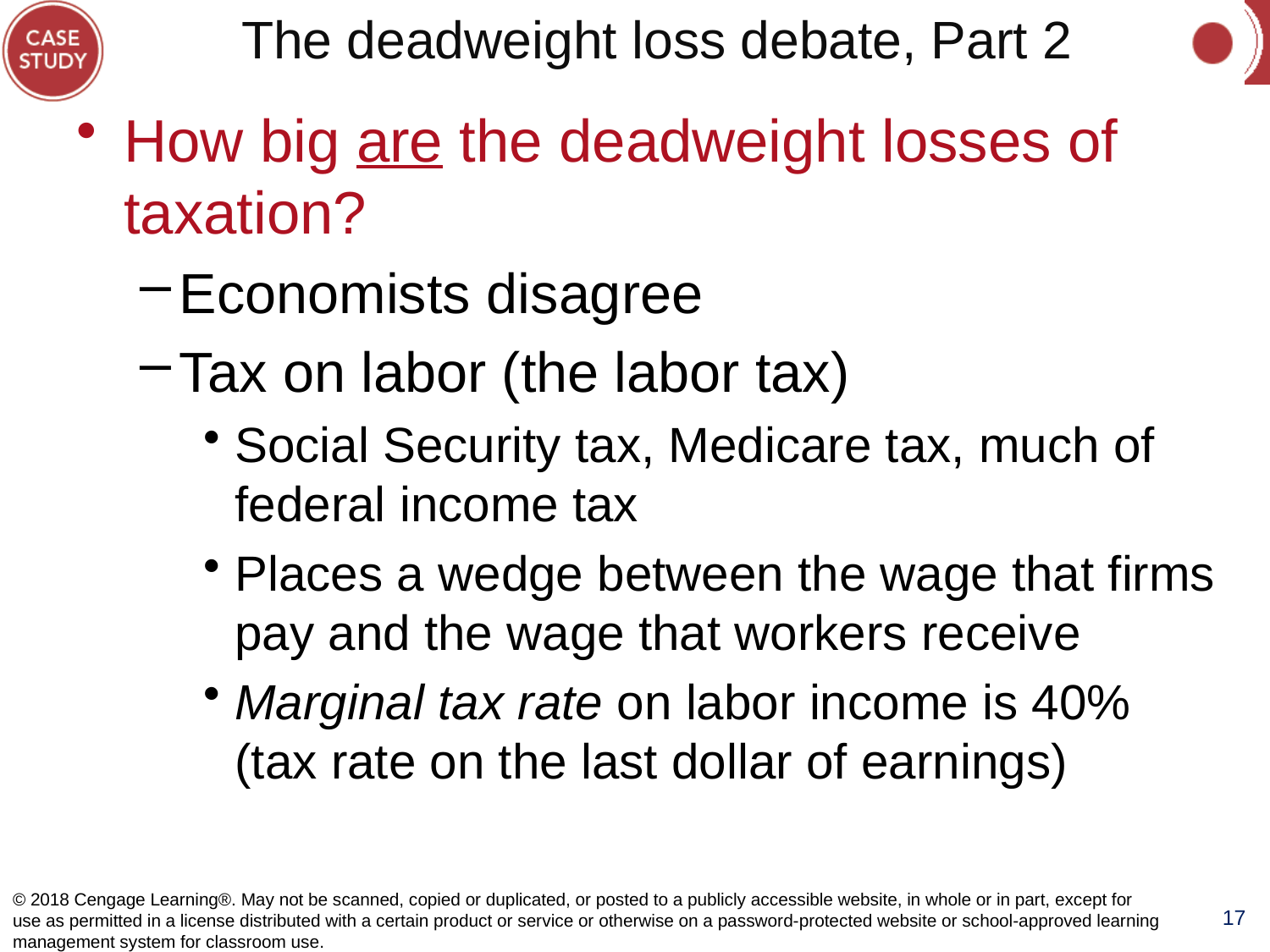

# The deadweight loss debate, Part 2
How big are the deadweight losses of taxation?
Economists disagree
Tax on labor (the labor tax)
Social Security tax, Medicare tax, much of federal income tax
Places a wedge between the wage that firms pay and the wage that workers receive
Marginal tax rate on labor income is 40% (tax rate on the last dollar of earnings)
© 2018 Cengage Learning®. May not be scanned, copied or duplicated, or posted to a publicly accessible website, in whole or in part, except for use as permitted in a license distributed with a certain product or service or otherwise on a password-protected website or school-approved learning management system for classroom use.
17